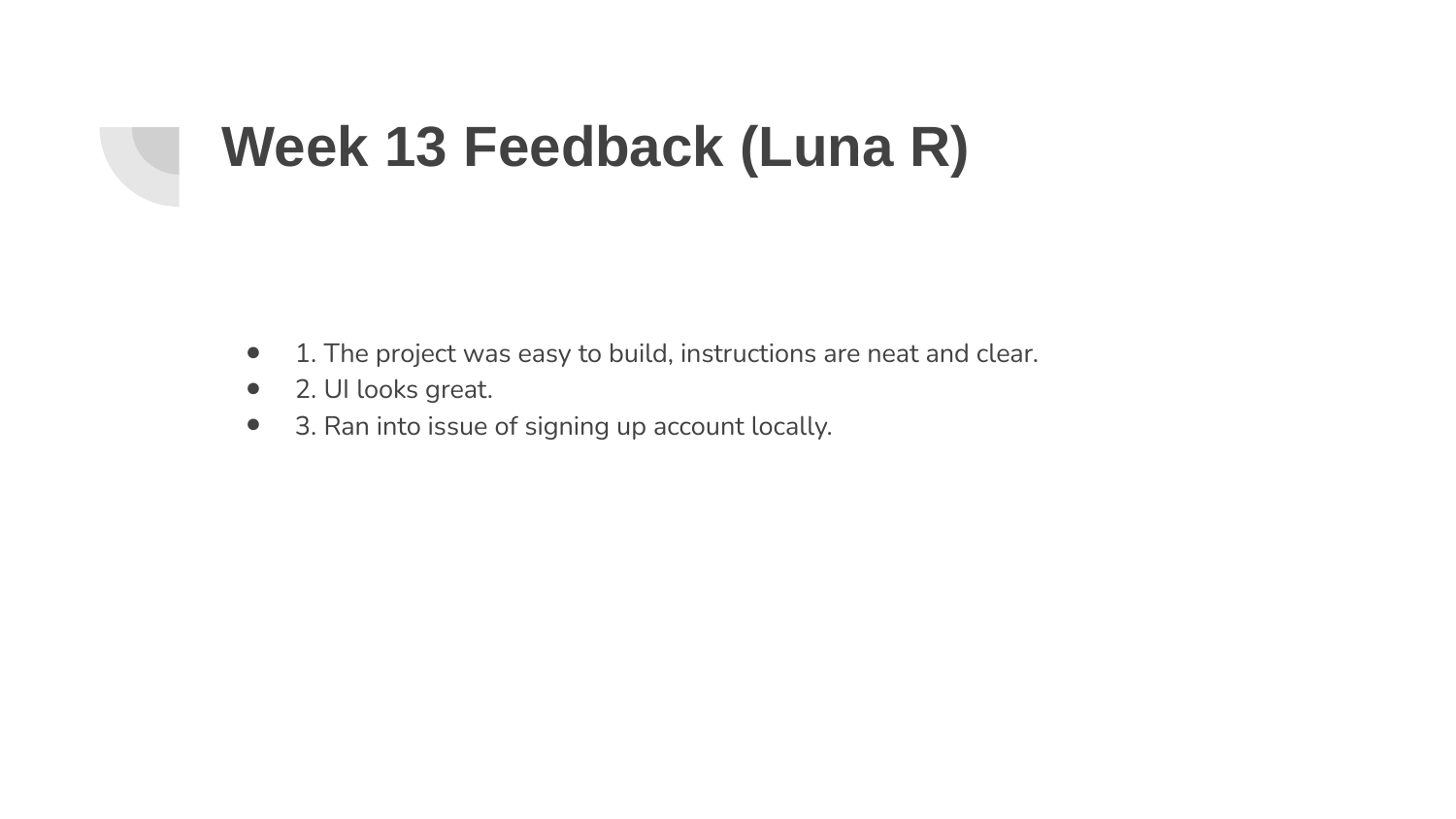

# Week 13 Feedback (Luna R)
1. The project was easy to build, instructions are neat and clear.
2. UI looks great.
3. Ran into issue of signing up account locally.